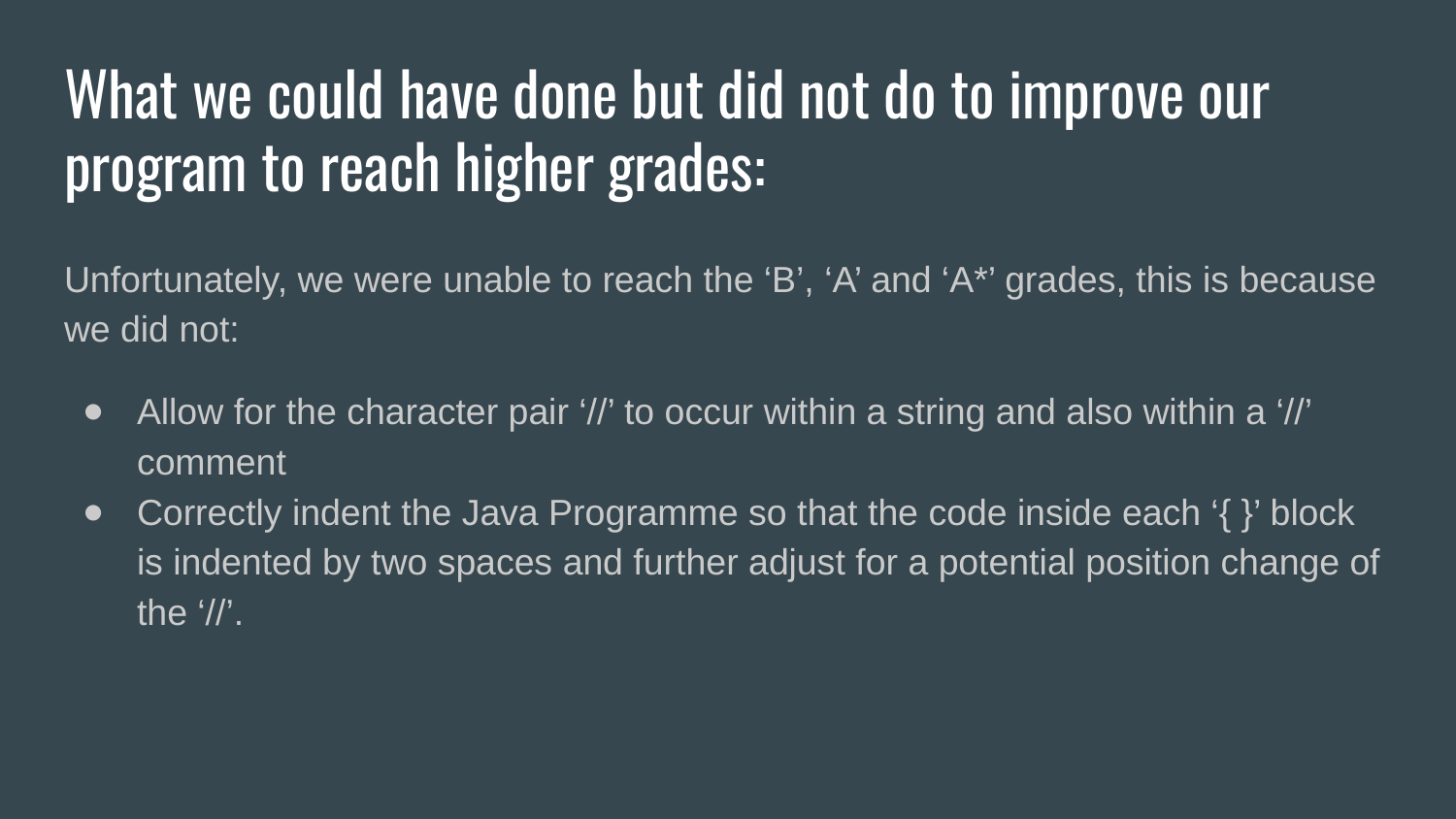

# What we could have done but did not do to improve our program to reach higher grades:
Unfortunately, we were unable to reach the ‘B’, ‘A’ and ‘A*’ grades, this is because we did not:
Allow for the character pair ‘//’ to occur within a string and also within a ‘//’ comment
Correctly indent the Java Programme so that the code inside each ‘{ }’ block is indented by two spaces and further adjust for a potential position change of the ‘//’.